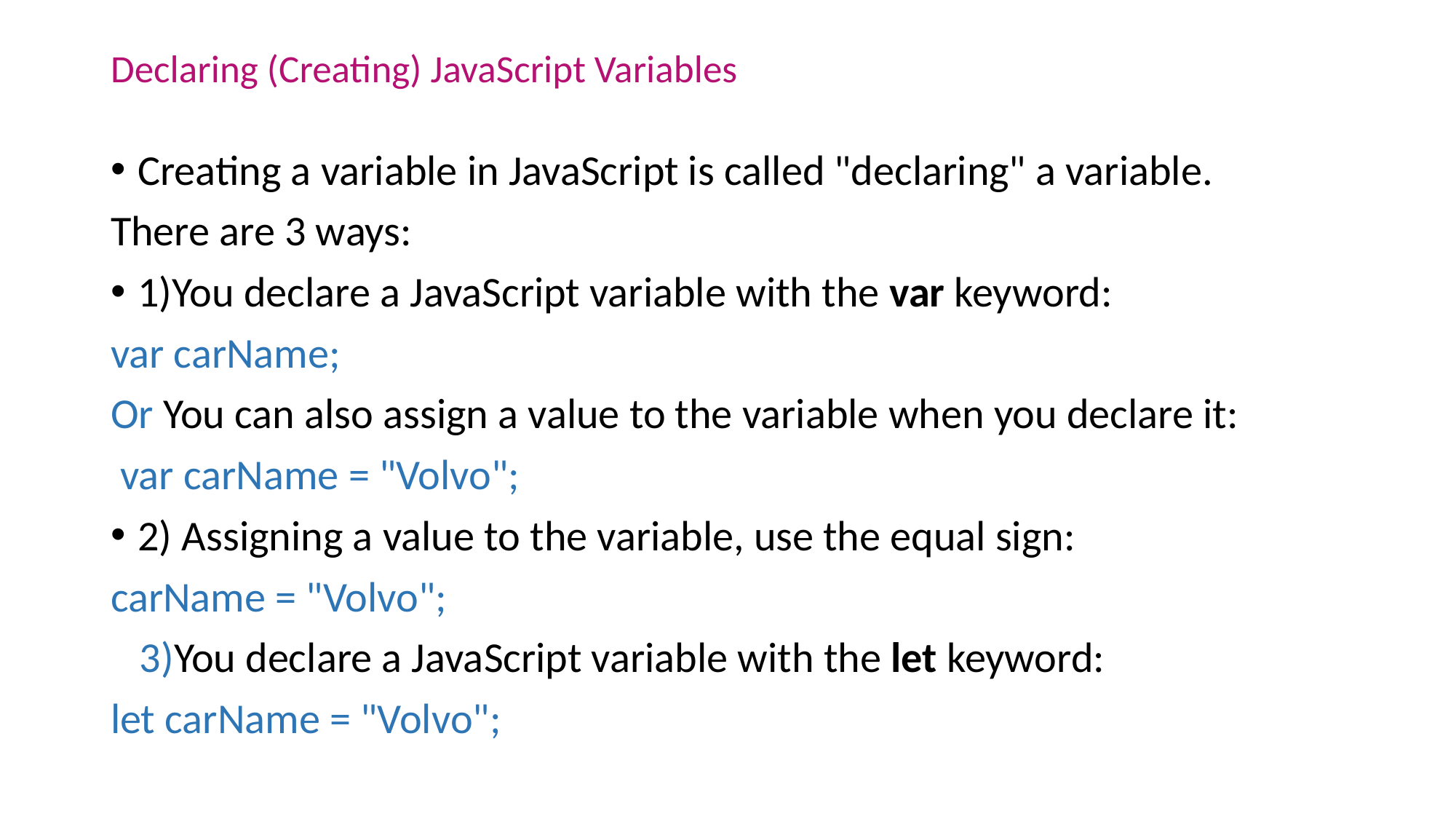

Declaring (Creating) JavaScript Variables
Creating a variable in JavaScript is called "declaring" a variable.
There are 3 ways:
1)You declare a JavaScript variable with the var keyword:
var carName;
Or You can also assign a value to the variable when you declare it:
 var carName = "Volvo";
2) Assigning a value to the variable, use the equal sign:
carName = "Volvo";
   3)You declare a JavaScript variable with the let keyword:
let carName = "Volvo";